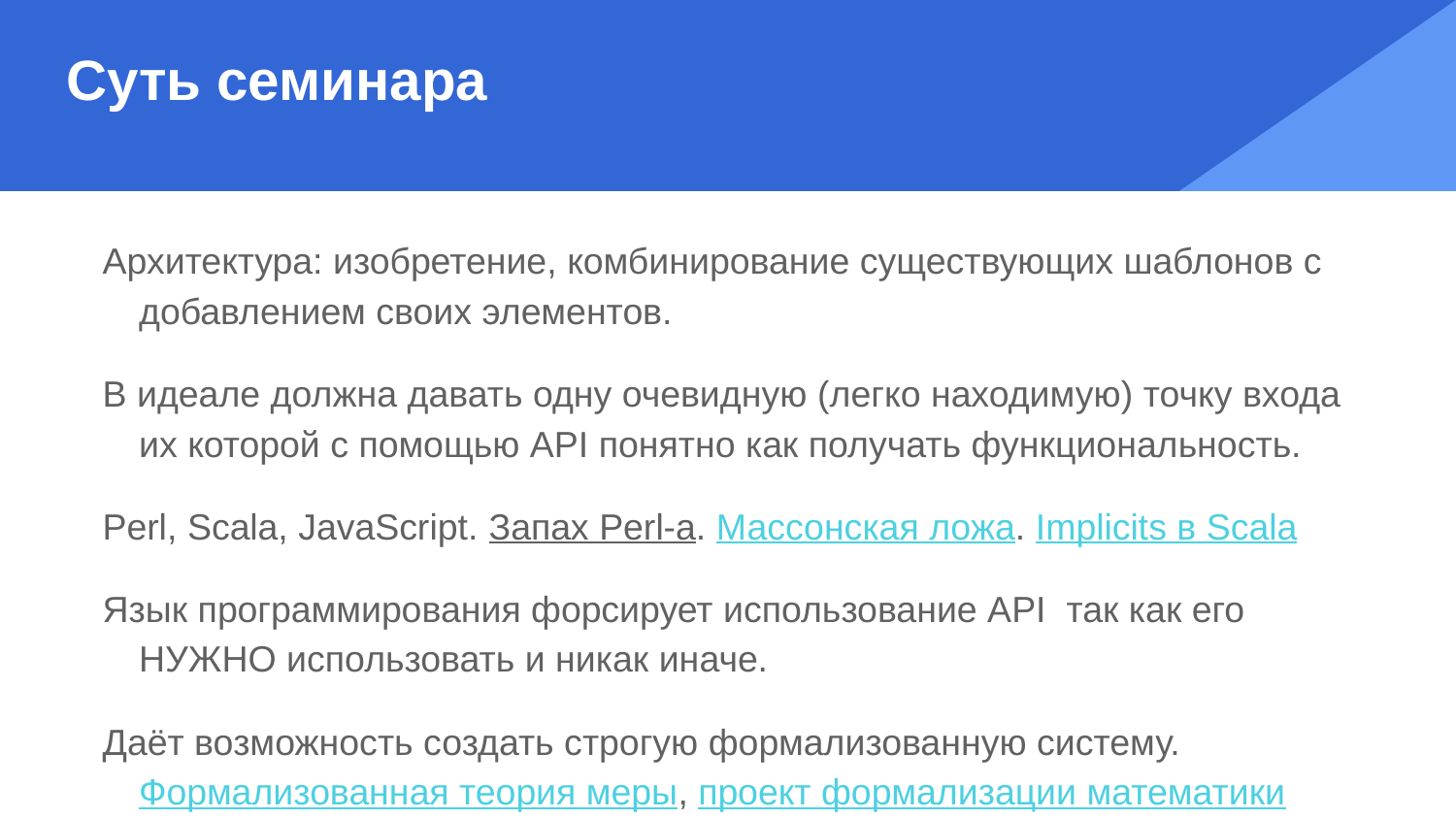

# Суть семинара
Архитектура: изобретение, комбинирование существующих шаблонов с добавлением своих элементов.
В идеале должна давать одну очевидную (легко находимую) точку входа их которой с помощью API понятно как получать функциональность.
Perl, Scala, JavaScript. Запах Perl-а. Массонская ложа. Implicits в Scala
Язык программирования форсирует использование API  так как его НУЖНО использовать и никак иначе.
Даёт возможность создать строгую формализованную систему. Формализованная теория меры, проект формализации математики